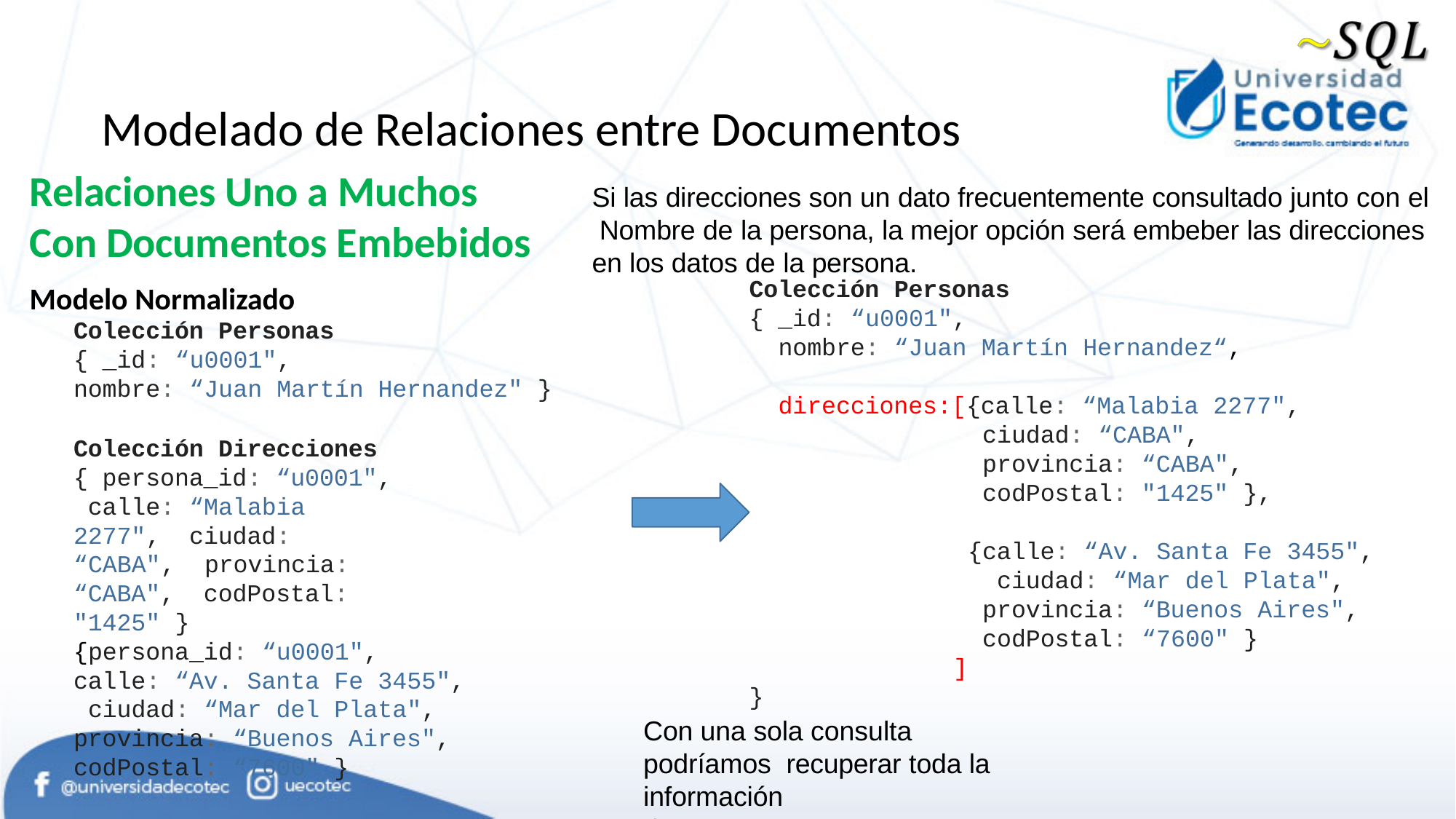

# Modelado de Relaciones entre Documentos
Relaciones Uno a Muchos
Con Documentos Embebidos
Modelo Normalizado
Colección Personas
{ _id: “u0001",
nombre: “Juan Martín Hernandez" }

Colección Direcciones
{ persona_id: “u0001",  calle: “Malabia 2277",  ciudad: “CABA",  provincia: “CABA",  codPostal: "1425" }
Si las direcciones son un dato frecuentemente consultado junto con el  Nombre de la persona, la mejor opción será embeber las direcciones  en los datos de la persona.
Colección Personas
{ _id: “u0001",
nombre: “Juan Martín Hernandez“,
direcciones:[{calle: “Malabia 2277",
ciudad: “CABA",  provincia: “CABA",  codPostal: "1425" },

{calle: “Av. Santa Fe 3455",  ciudad: “Mar del Plata",  provincia: “Buenos Aires",  codPostal: “7600" }
{persona_id: “u0001",  calle: “Av. Santa Fe 3455",  ciudad: “Mar del Plata",  provincia: “Buenos Aires",  codPostal: “7600" }
]
}
Con una sola consulta podríamos  recuperar toda la información
de una persona.